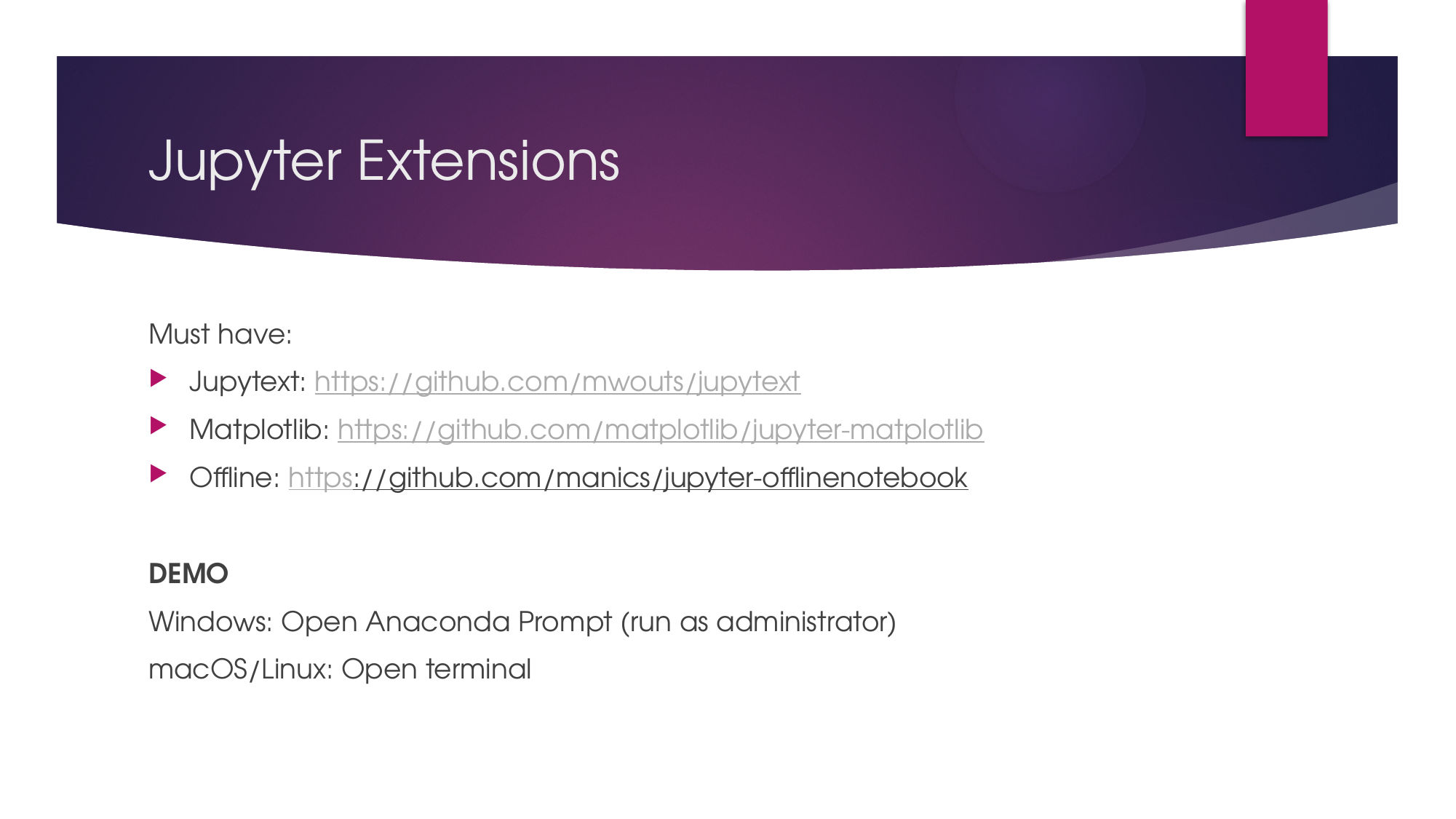

# Jupyter Extensions
Must have:
Jupytext: https://github.com/mwouts/jupytext
Matplotlib: https://github.com/matplotlib/jupyter-matplotlib
Offline: https://github.com/manics/jupyter-offlinenotebook

DEMO
Windows: Open Anaconda Prompt (run as administrator)
macOS/Linux: Open terminal